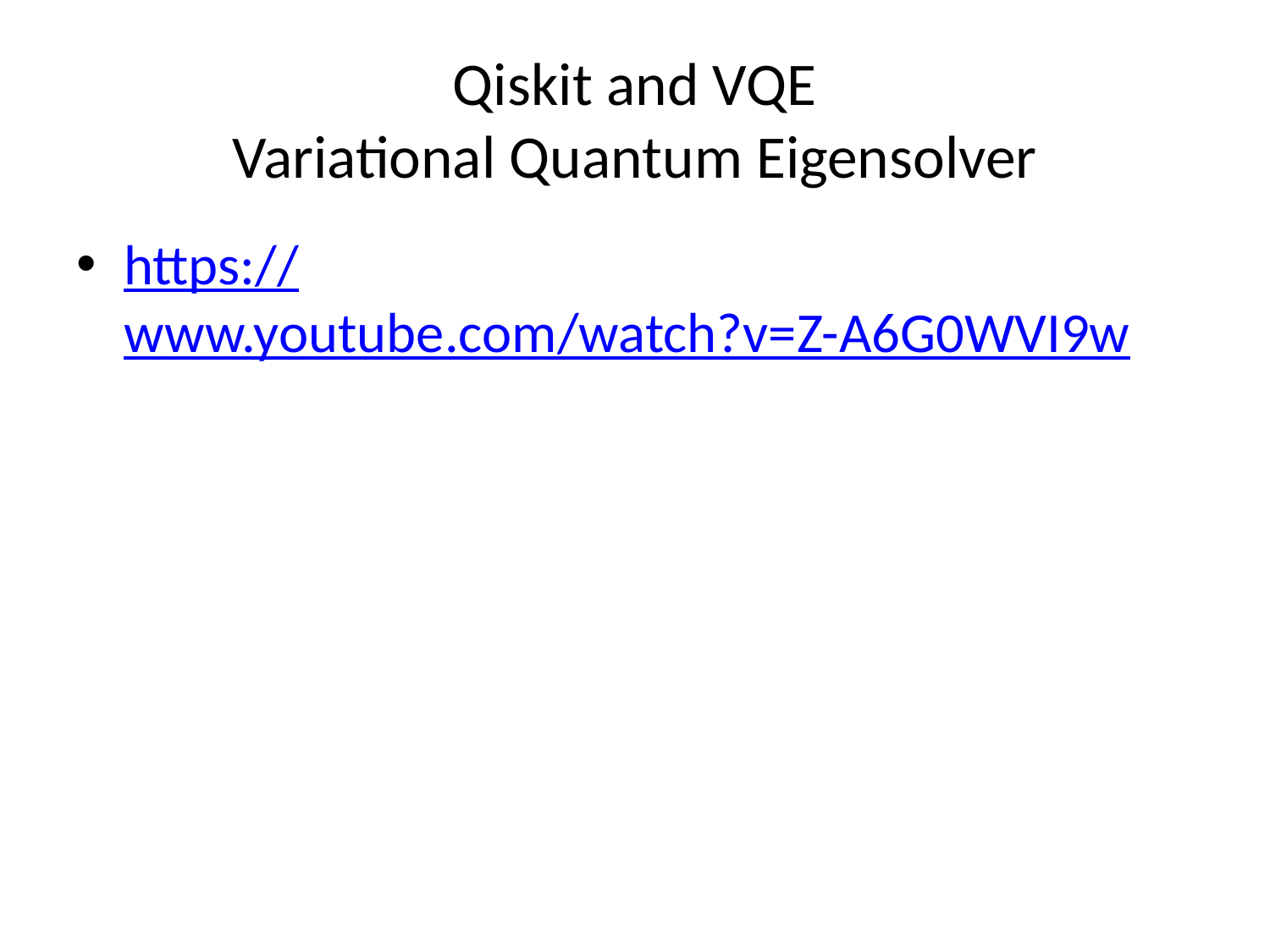

# Qiskit and VQE Variational Quantum Eigensolver
https://www.youtube.com/watch?v=Z-A6G0WVI9w